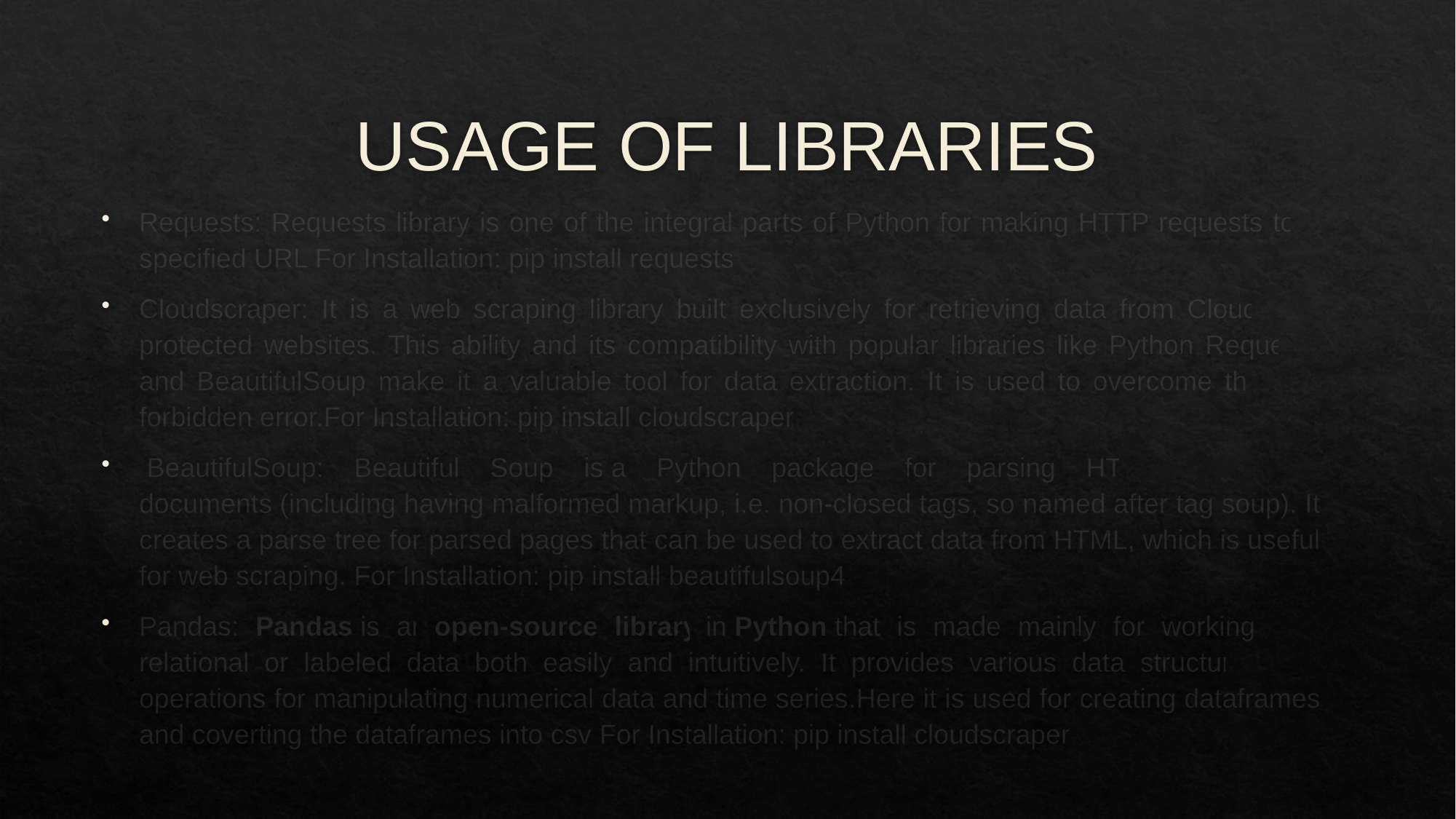

# USAGE OF LIBRARIES
Requests: Requests library is one of the integral parts of Python for making HTTP requests to a specified URL For Installation: pip install requests
Cloudscraper: It is a web scraping library built exclusively for retrieving data from Cloudflare-protected websites. This ability and its compatibility with popular libraries like Python Requests and BeautifulSoup make it a valuable tool for data extraction. It is used to overcome the 403 forbidden error.For Installation: pip install cloudscraper
 BeautifulSoup: Beautiful Soup is a Python package for parsing HTML and XML documents (including having malformed markup, i.e. non-closed tags, so named after tag soup). It creates a parse tree for parsed pages that can be used to extract data from HTML, which is useful for web scraping. For Installation: pip install beautifulsoup4
Pandas: Pandas is an open-source library in Python that is made mainly for working with relational or labeled data both easily and intuitively. It provides various data structures and operations for manipulating numerical data and time series.Here it is used for creating dataframes and coverting the dataframes into csv For Installation: pip install cloudscraper